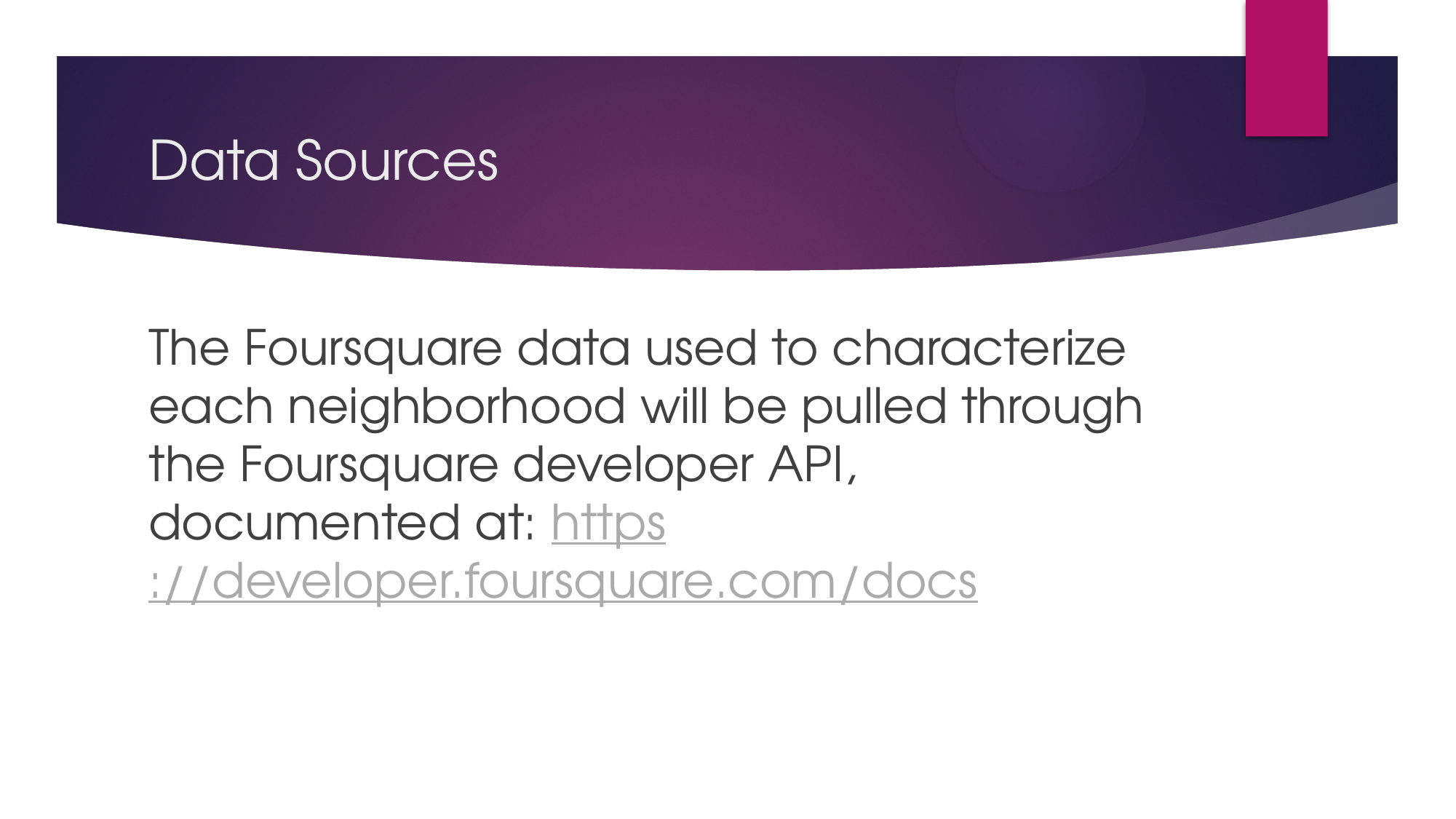

# Data Sources
The Foursquare data used to characterize each neighborhood will be pulled through the Foursquare developer API, documented at: https://developer.foursquare.com/docs